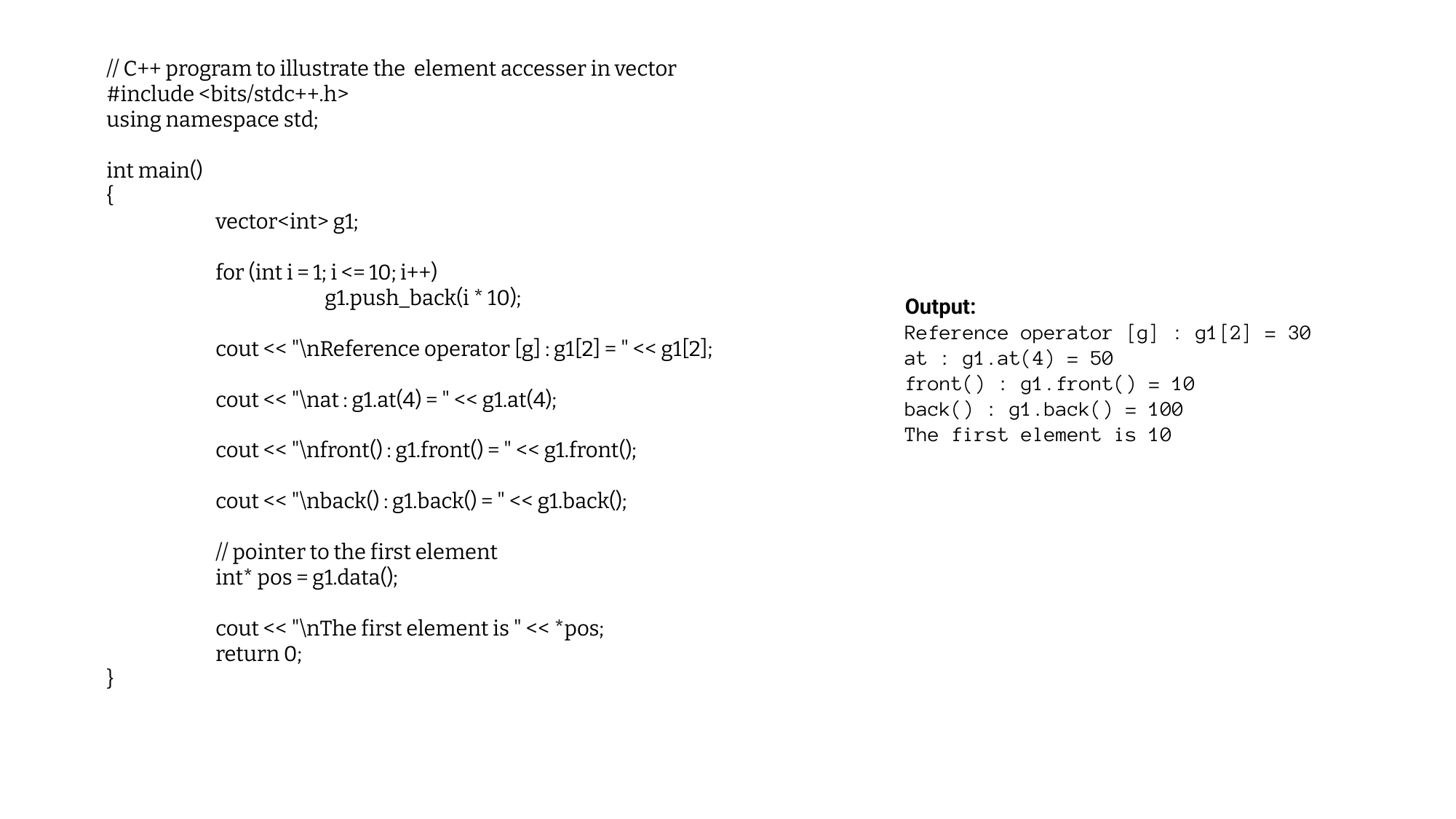

// C++ program to illustrate the  element accesser in vector
#include <bits/stdc++.h>
using namespace std;

int main()
{
	vector<int> g1;

	for (int i = 1; i <= 10; i++)
		g1.push_back(i * 10);

	cout << "\nReference operator [g] : g1[2] = " << g1[2];

	cout << "\nat : g1.at(4) = " << g1.at(4);

	cout << "\nfront() : g1.front() = " << g1.front();

	cout << "\nback() : g1.back() = " << g1.back();

	// pointer to the first element
	int* pos = g1.data();

	cout << "\nThe first element is " << *pos;
	return 0;
}
Output:
Reference operator [g] : g1[2] = 30
at : g1.at(4) = 50
front() : g1.front() = 10
back() : g1.back() = 100
The first element is 10